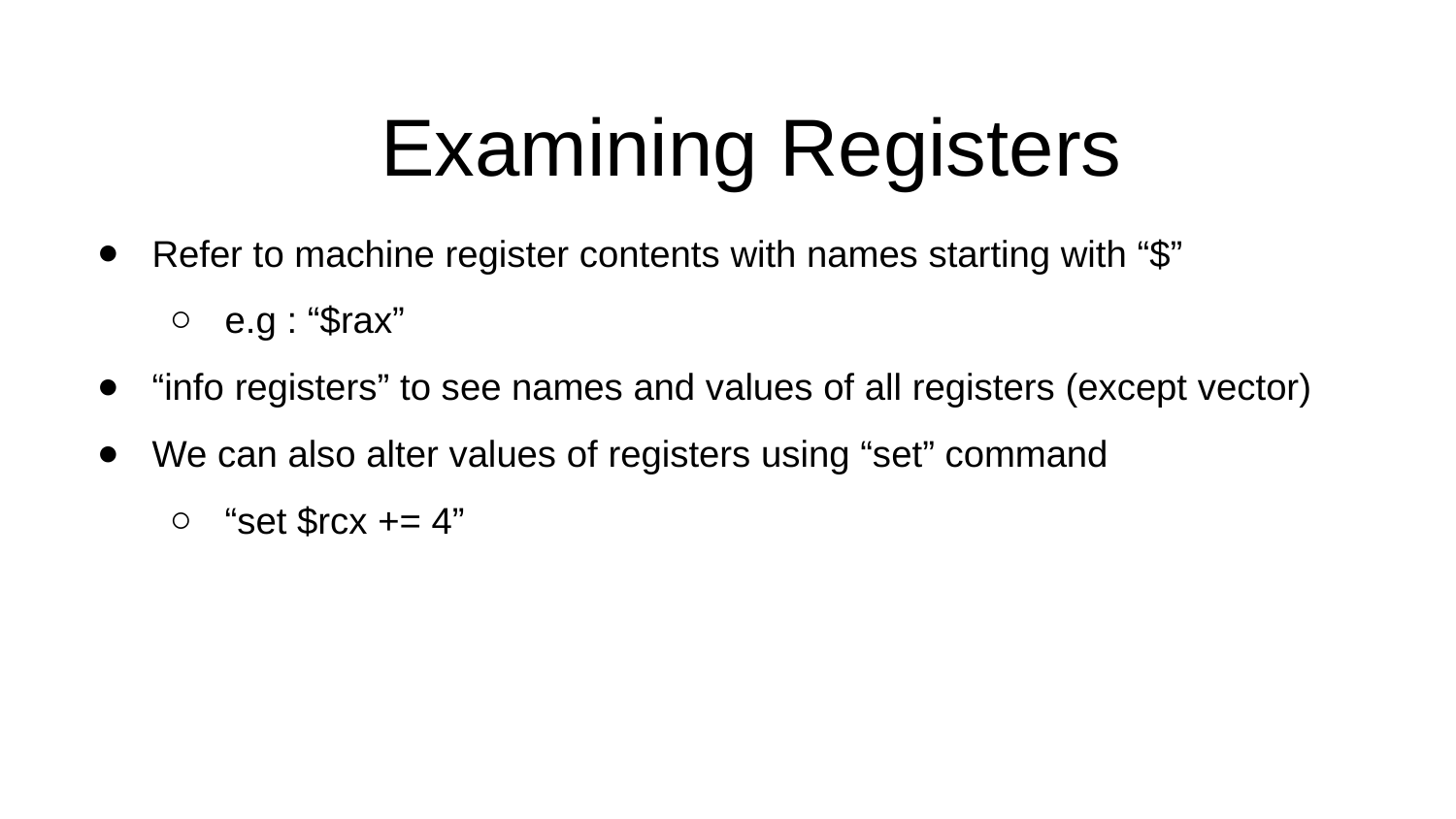

# Examining Registers
Refer to machine register contents with names starting with “$”
e.g : “$rax”
“info registers” to see names and values of all registers (except vector)
We can also alter values of registers using “set” command
“set $rcx += 4”